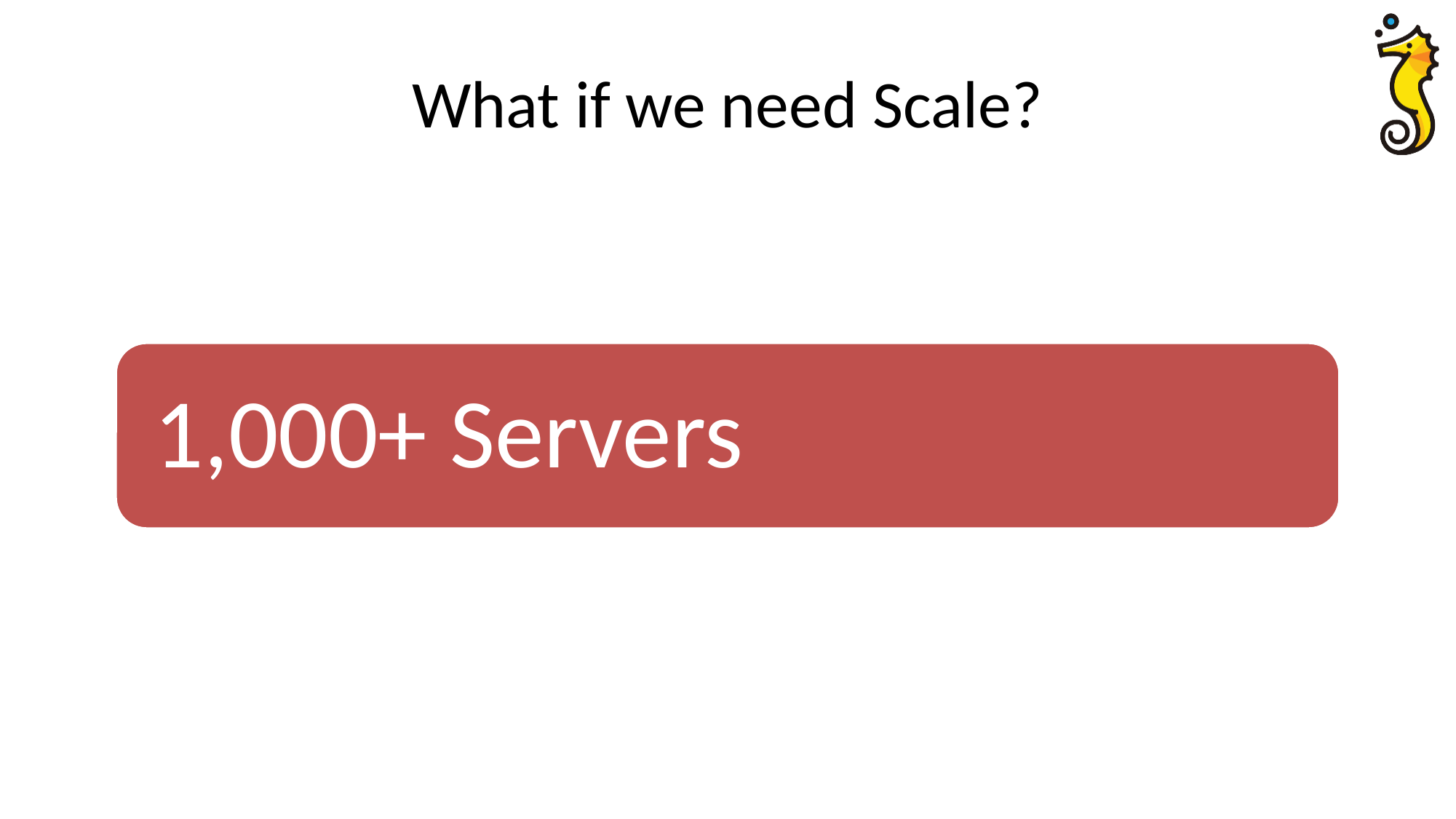

# What if we need Scale?

1,000+ Servers